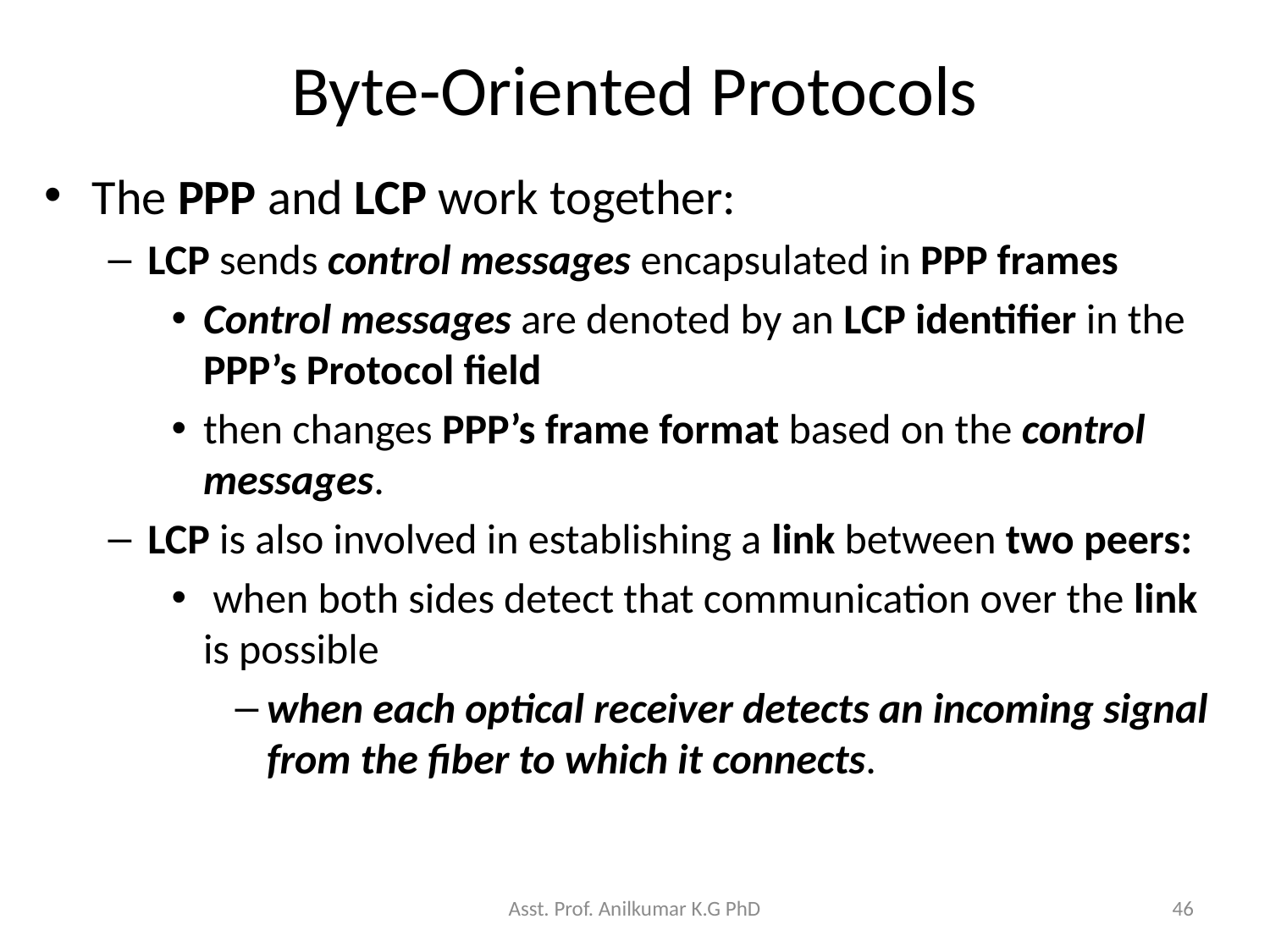

# Byte-Oriented Protocols
The PPP and LCP work together:
LCP sends control messages encapsulated in PPP frames
Control messages are denoted by an LCP identifier in the PPP’s Protocol field
then changes PPP’s frame format based on the control messages.
LCP is also involved in establishing a link between two peers:
 when both sides detect that communication over the link is possible
when each optical receiver detects an incoming signal from the fiber to which it connects.
Asst. Prof. Anilkumar K.G PhD
46